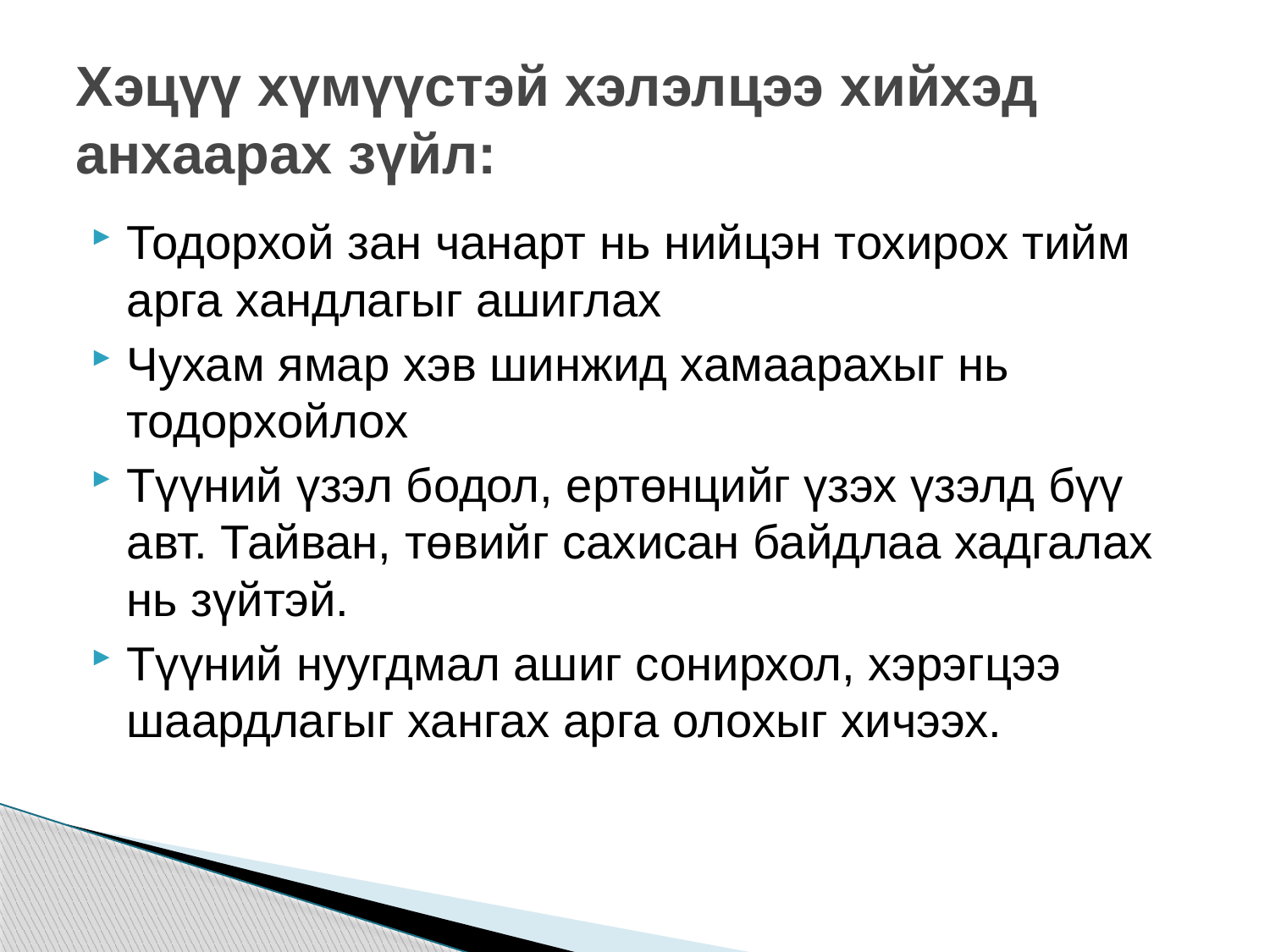

# Хэцүү хүмүүстэй хэлэлцээ хийхэд анхаарах зүйл:
Тодорхой зан чанарт нь нийцэн тохирох тийм арга хандлагыг ашиглах
Чухам ямар хэв шинжид хамаарахыг нь тодорхойлох
Түүний үзэл бодол, ертөнцийг үзэх үзэлд бүү авт. Тайван, төвийг сахисан байдлаа хадгалах нь зүйтэй.
Түүний нуугдмал ашиг сонирхол, хэрэгцээ шаардлагыг хангах арга олохыг хичээх.